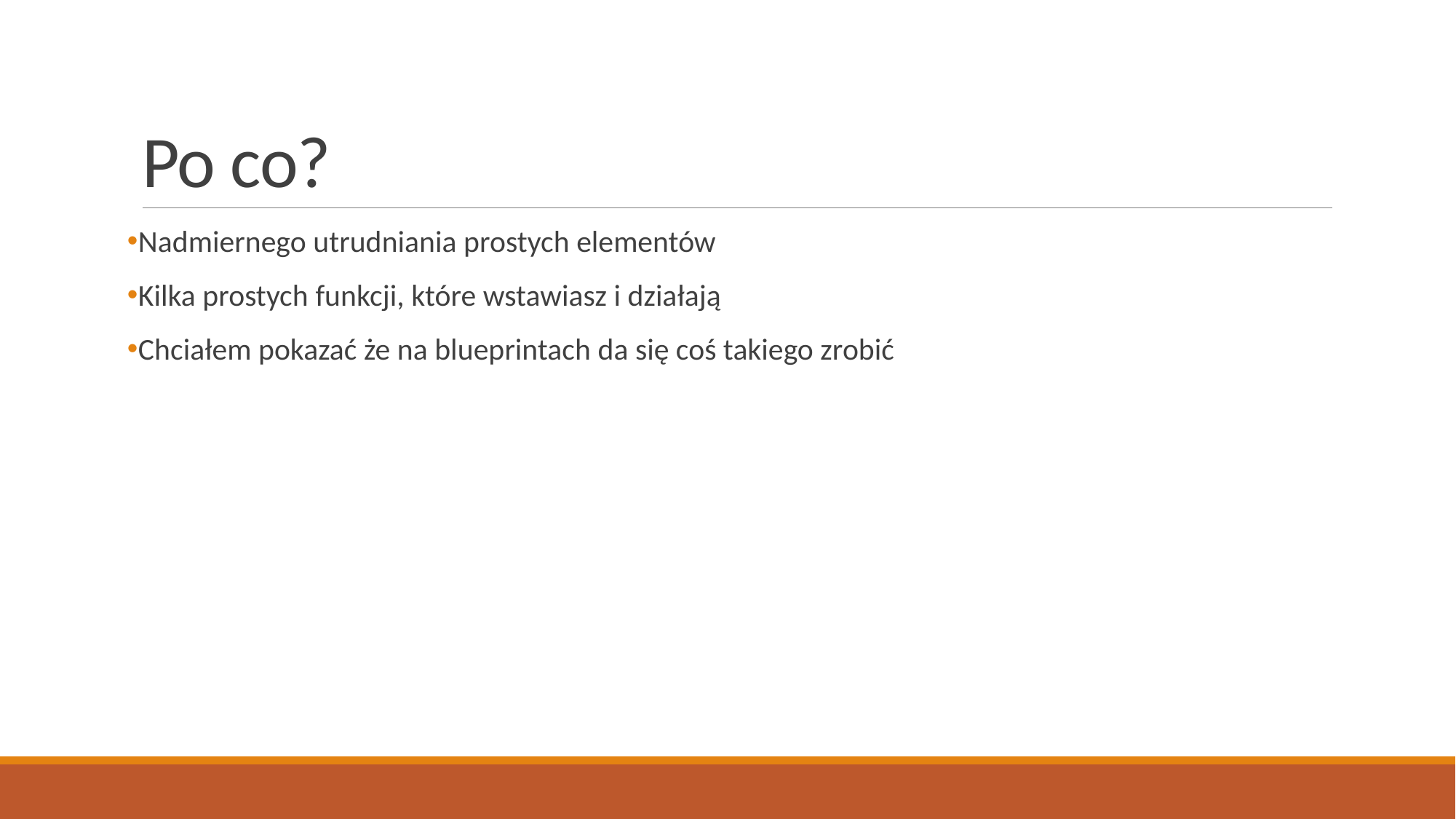

# Po co?
Nadmiernego utrudniania prostych elementów
Kilka prostych funkcji, które wstawiasz i działają
Chciałem pokazać że na blueprintach da się coś takiego zrobić